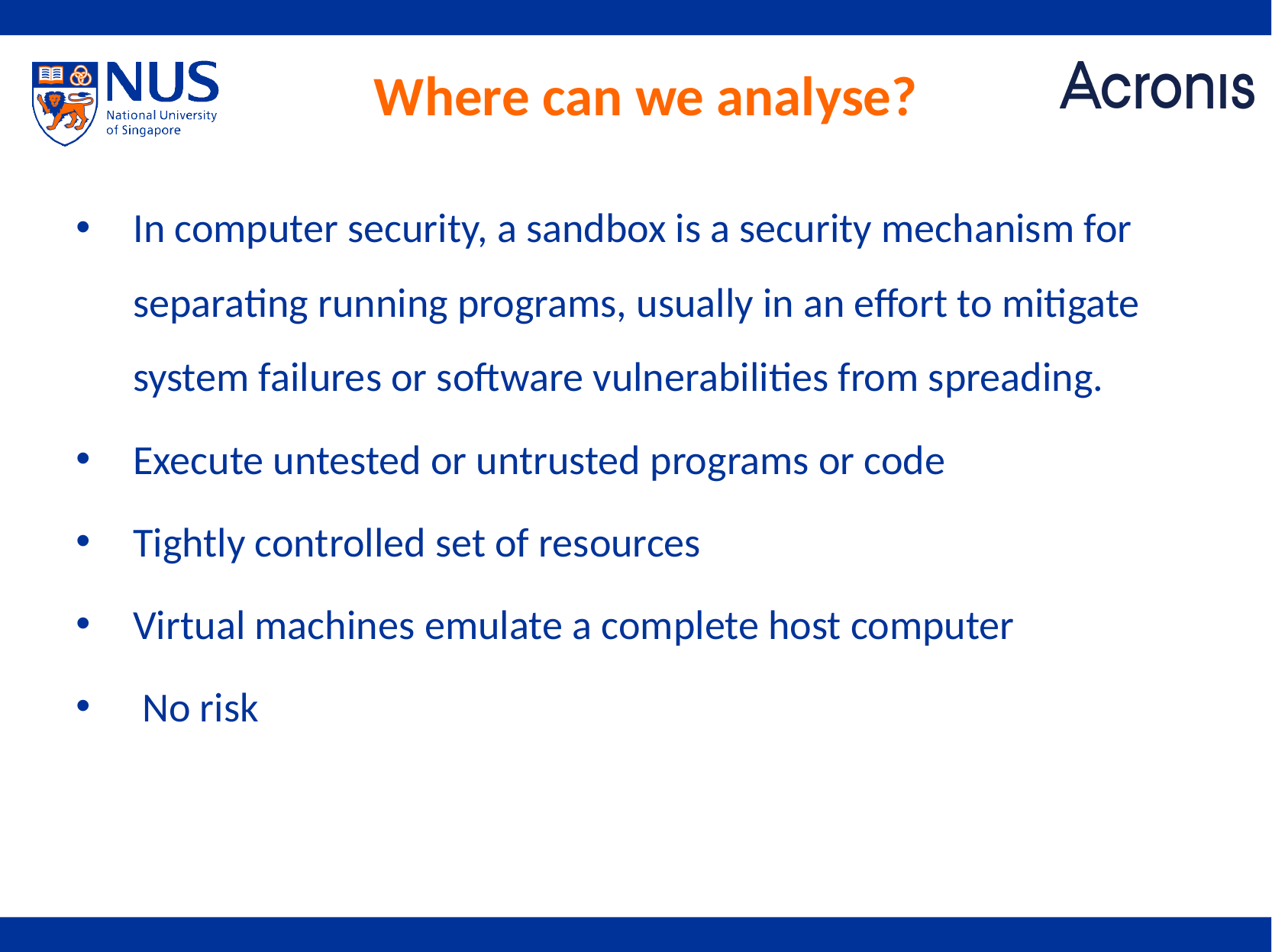

# Where can we analyse?
In computer security, a sandbox is a security mechanism for separating running programs, usually in an effort to mitigate system failures or software vulnerabilities from spreading.
Execute untested or untrusted programs or code
Tightly controlled set of resources
Virtual machines emulate a complete host computer
 No risk